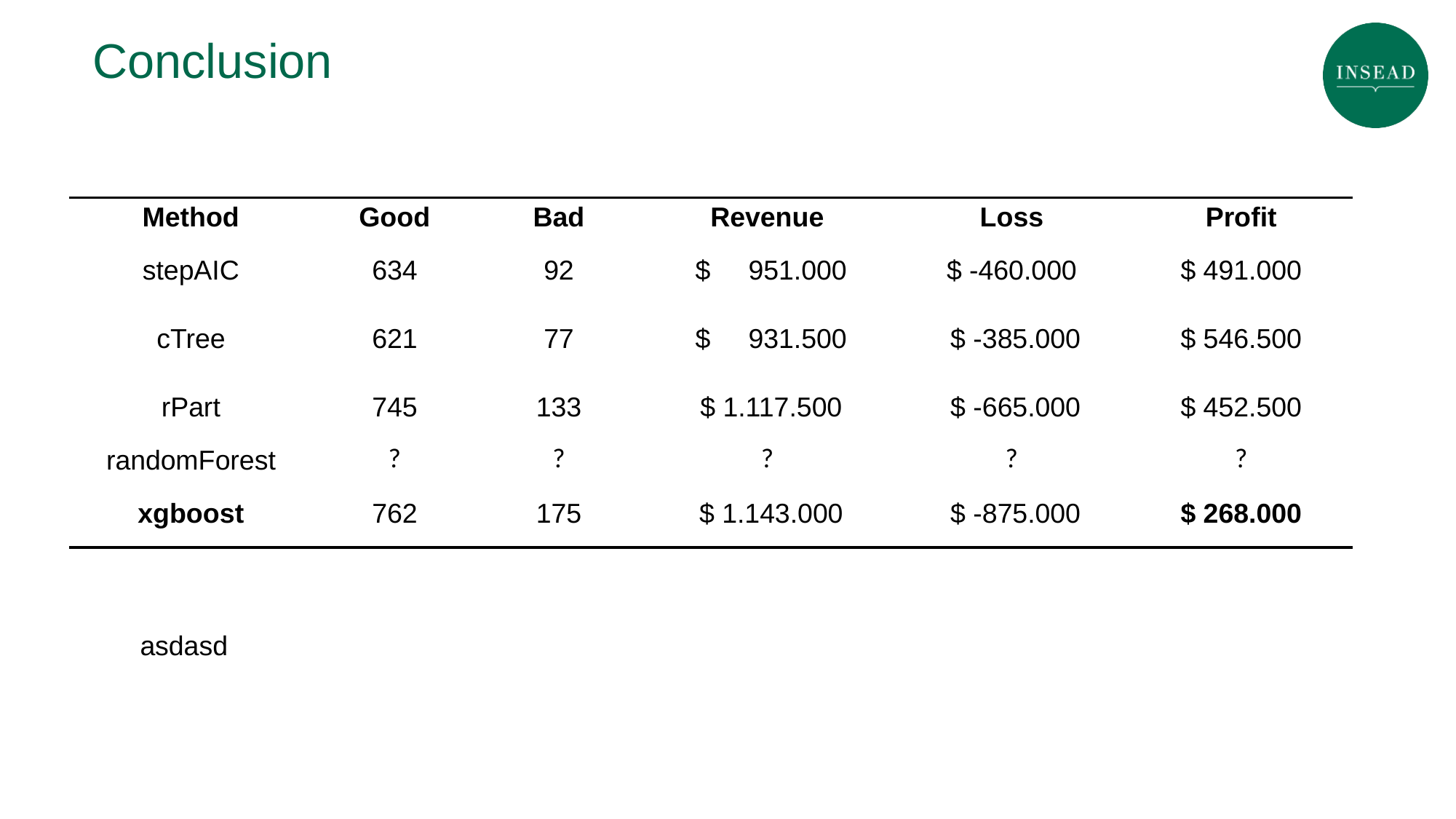

# Conclusion
| Method | Good | Bad | Revenue | Loss | Profit |
| --- | --- | --- | --- | --- | --- |
| stepAIC | 634 | 92 | $ 951.000 | $ -460.000 | $ 491.000 |
| cTree | 621 | 77 | $ 931.500 | $ -385.000 | $ 546.500 |
| rPart | 745 | 133 | $ 1.117.500 | $ -665.000 | $ 452.500 |
| randomForest | ? | ? | ? | ? | ? |
| xgboost | 762 | 175 | $ 1.143.000 | $ -875.000 | $ 268.000 |
asdasd